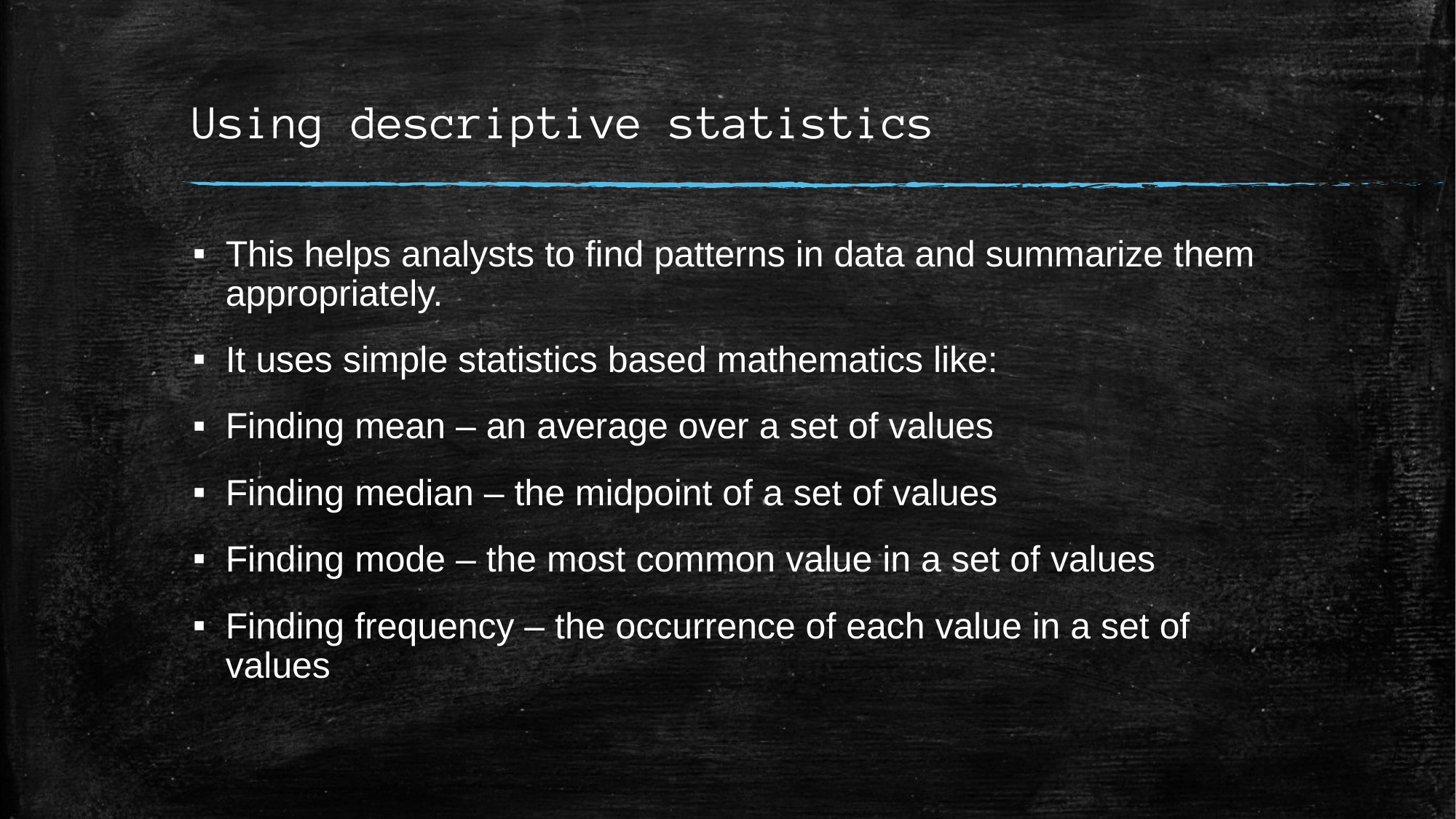

# Using descriptive statistics
This helps analysts to find patterns in data and summarize them appropriately.
It uses simple statistics based mathematics like:
Finding mean – an average over a set of values
Finding median – the midpoint of a set of values
Finding mode – the most common value in a set of values
Finding frequency – the occurrence of each value in a set of values